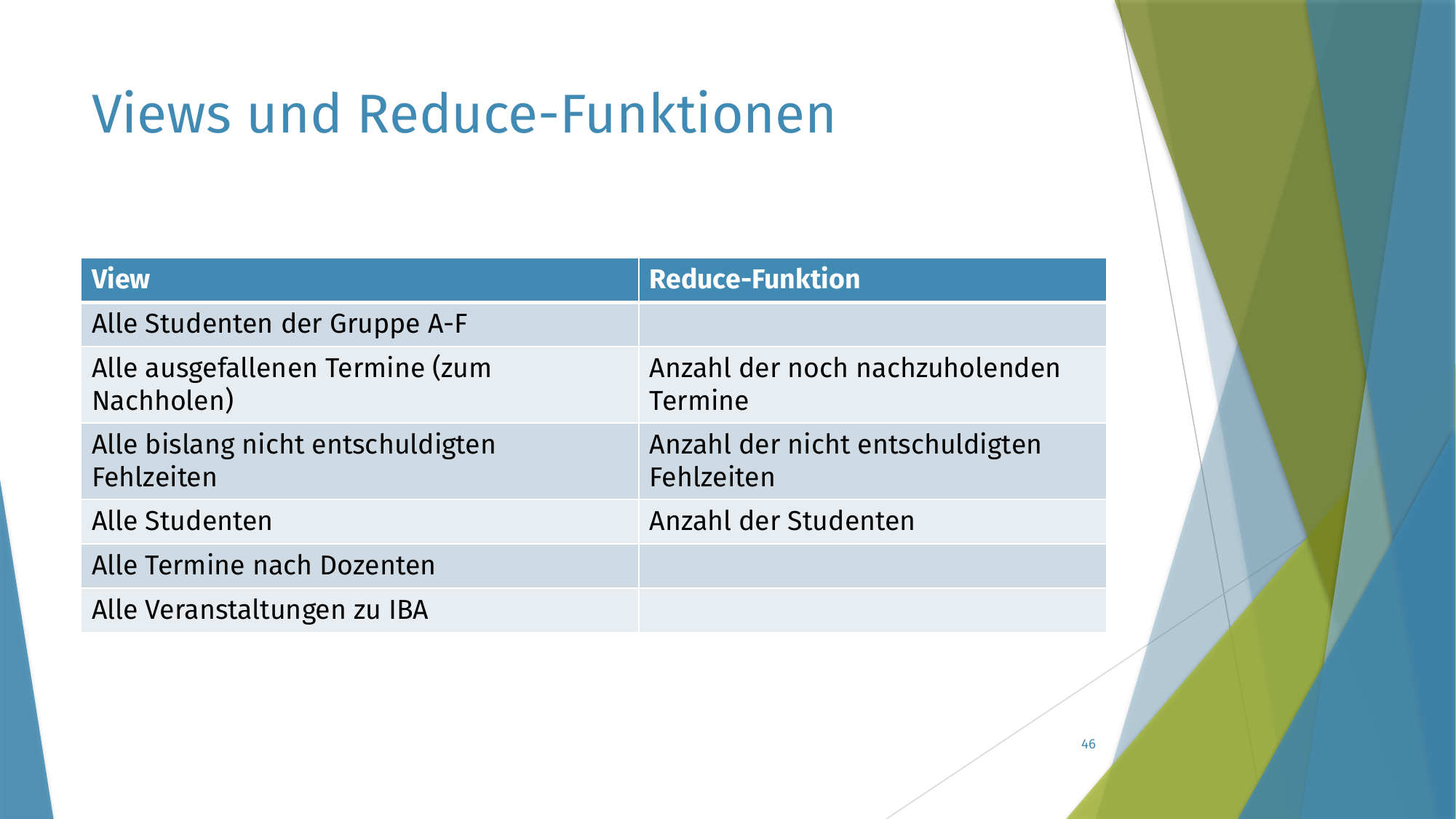

# Views und Reduce-Funktionen

| View | Reduce-Funktion |
| --- | --- |
| Alle Studenten der Gruppe A-F |  |
| Alle ausgefallenen Termine (zum Nachholen) | Anzahl der noch nachzuholenden Termine |
| Alle bislang nicht entschuldigten Fehlzeiten | Anzahl der nicht entschuldigten Fehlzeiten |
| Alle Studenten | Anzahl der Studenten |
| Alle Termine nach Dozenten |  |
| Alle Veranstaltungen zu IBA |  |
46